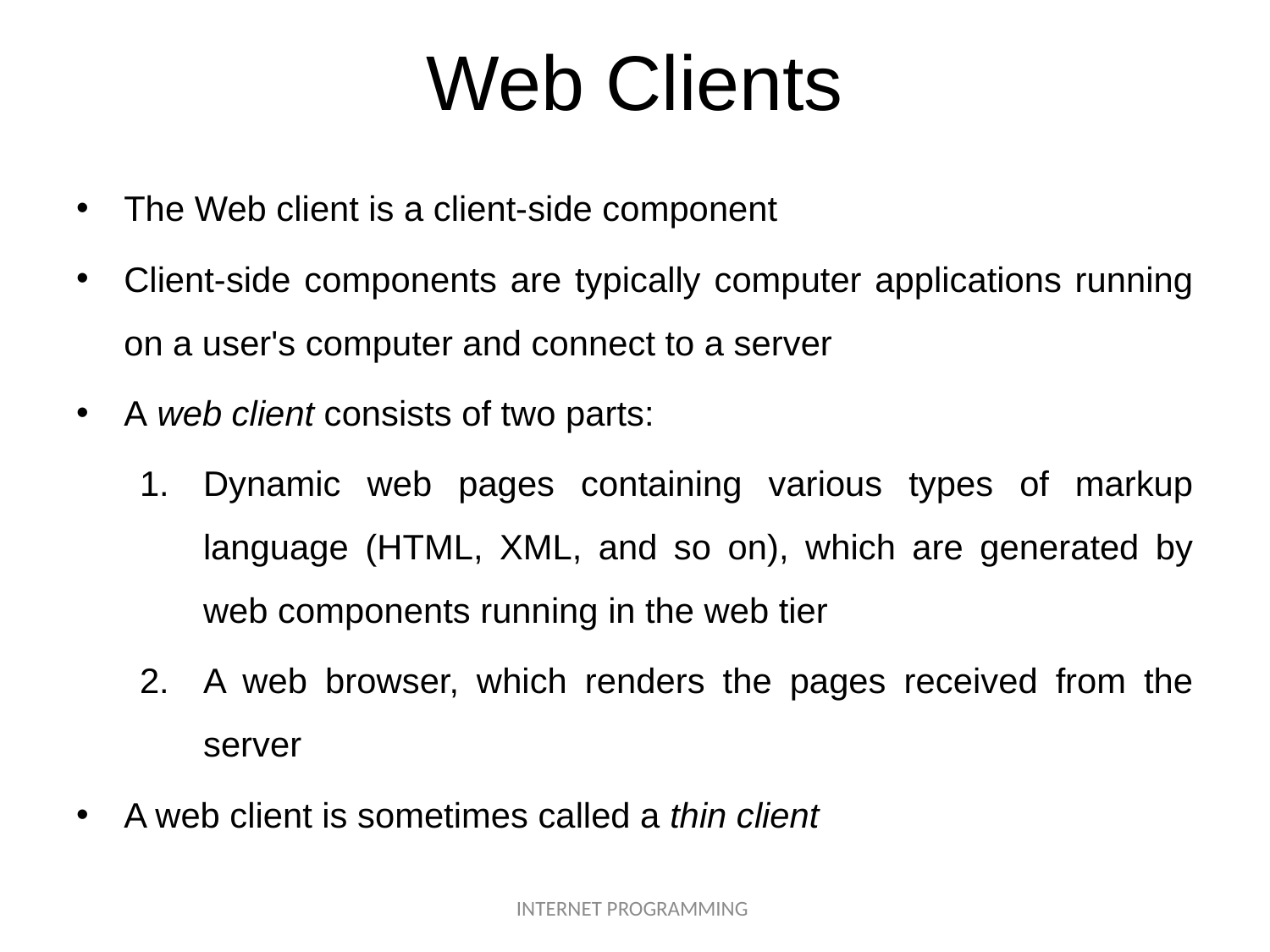

# Web Clients
The Web client is a client-side component
Client-side components are typically computer applications running on a user's computer and connect to a server
A web client consists of two parts:
Dynamic web pages containing various types of markup language (HTML, XML, and so on), which are generated by web components running in the web tier
A web browser, which renders the pages received from the server
A web client is sometimes called a thin client
INTERNET PROGRAMMING